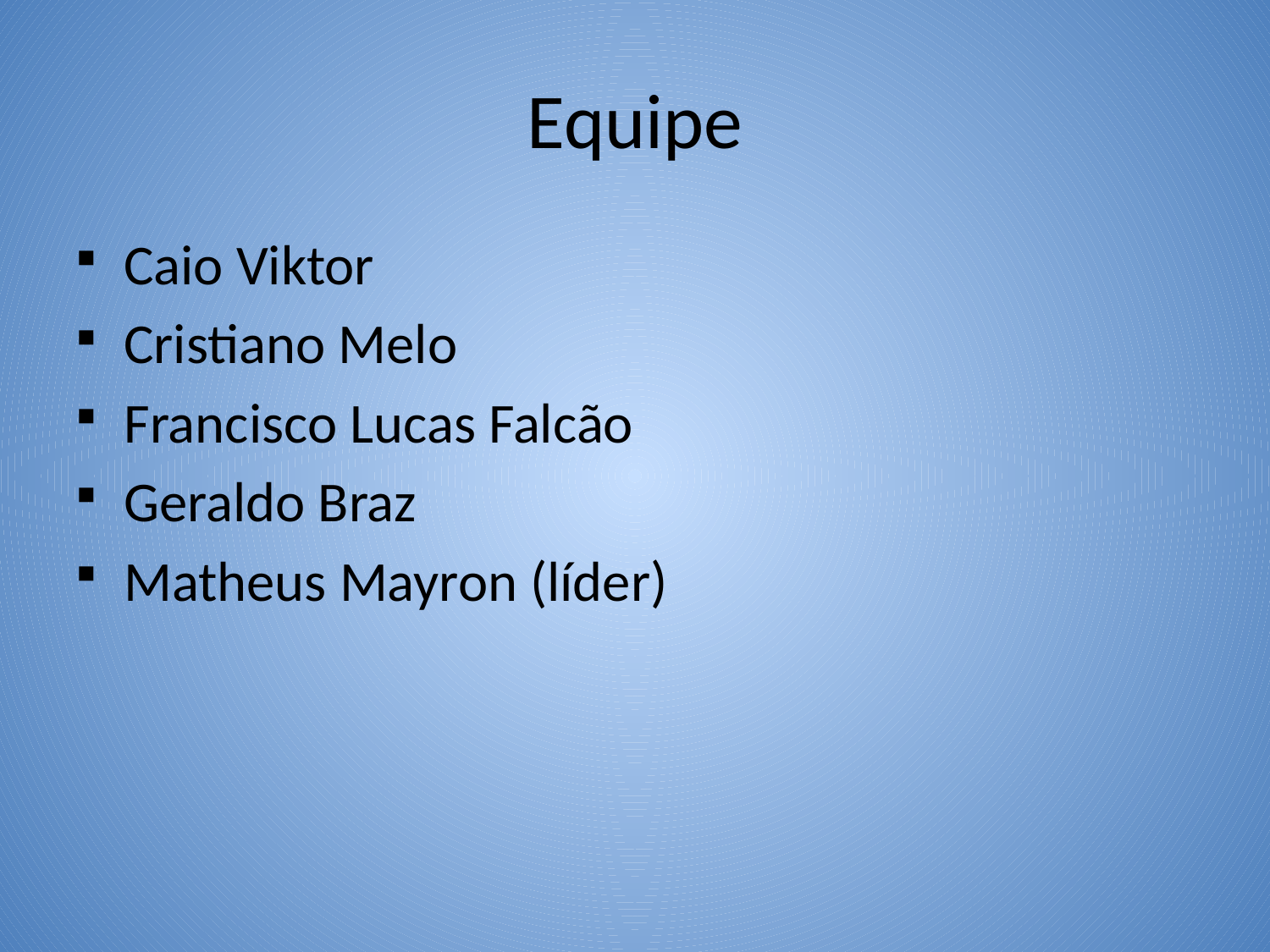

# Equipe
Caio Viktor
Cristiano Melo
Francisco Lucas Falcão
Geraldo Braz
Matheus Mayron (líder)